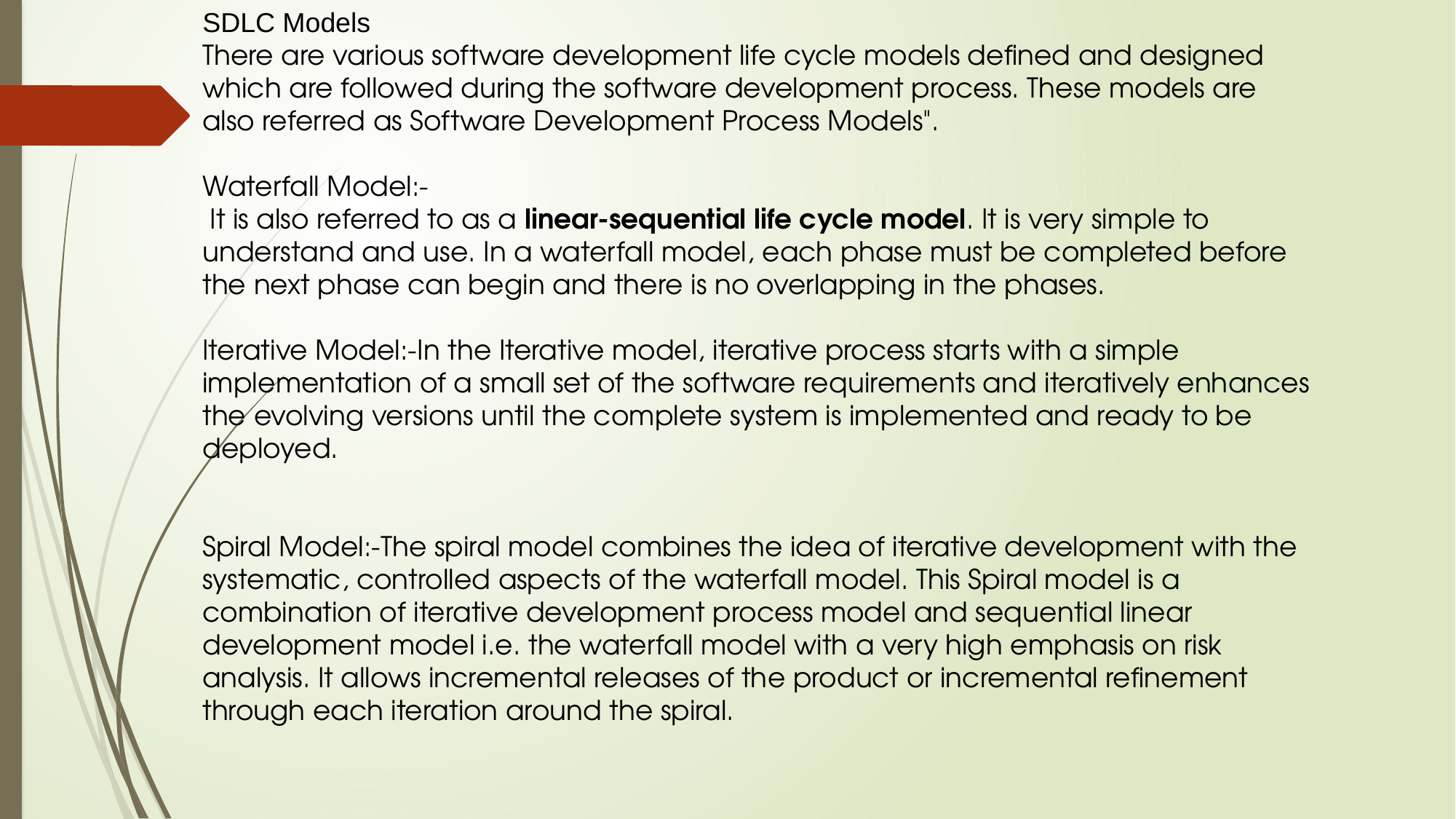

SDLC Models
There are various software development life cycle models defined and designed which are followed during the software development process. These models are also referred as Software Development Process Models".

Waterfall Model:-
 It is also referred to as a linear-sequential life cycle model. It is very simple to understand and use. In a waterfall model, each phase must be completed before the next phase can begin and there is no overlapping in the phases.

Iterative Model:-In the Iterative model, iterative process starts with a simple implementation of a small set of the software requirements and iteratively enhances the evolving versions until the complete system is implemented and ready to be deployed.

Spiral Model:-The spiral model combines the idea of iterative development with the systematic, controlled aspects of the waterfall model. This Spiral model is a combination of iterative development process model and sequential linear development model i.e. the waterfall model with a very high emphasis on risk analysis. It allows incremental releases of the product or incremental refinement through each iteration around the spiral.